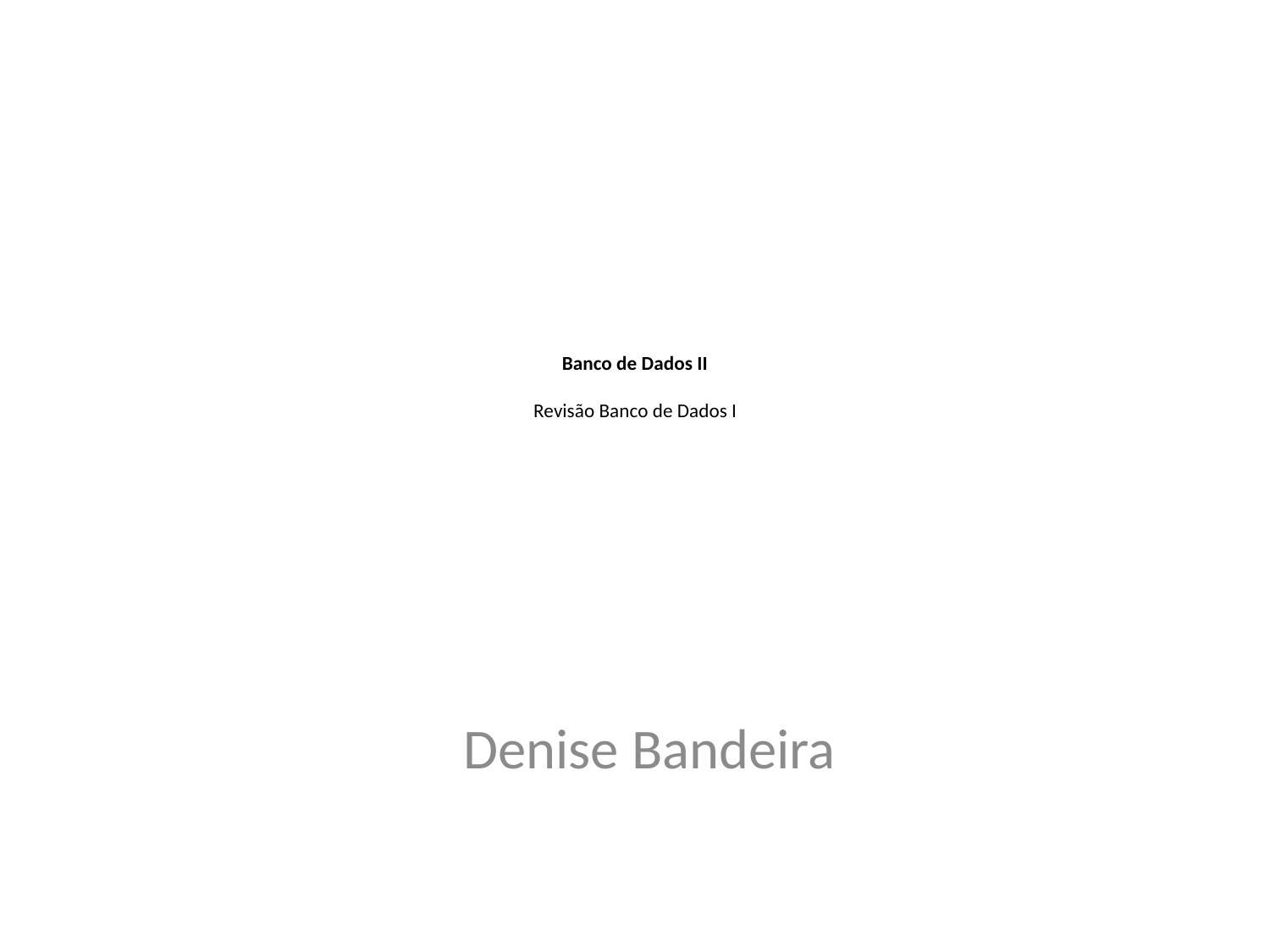

# Banco de Dados II Revisão Banco de Dados I
Denise Bandeira